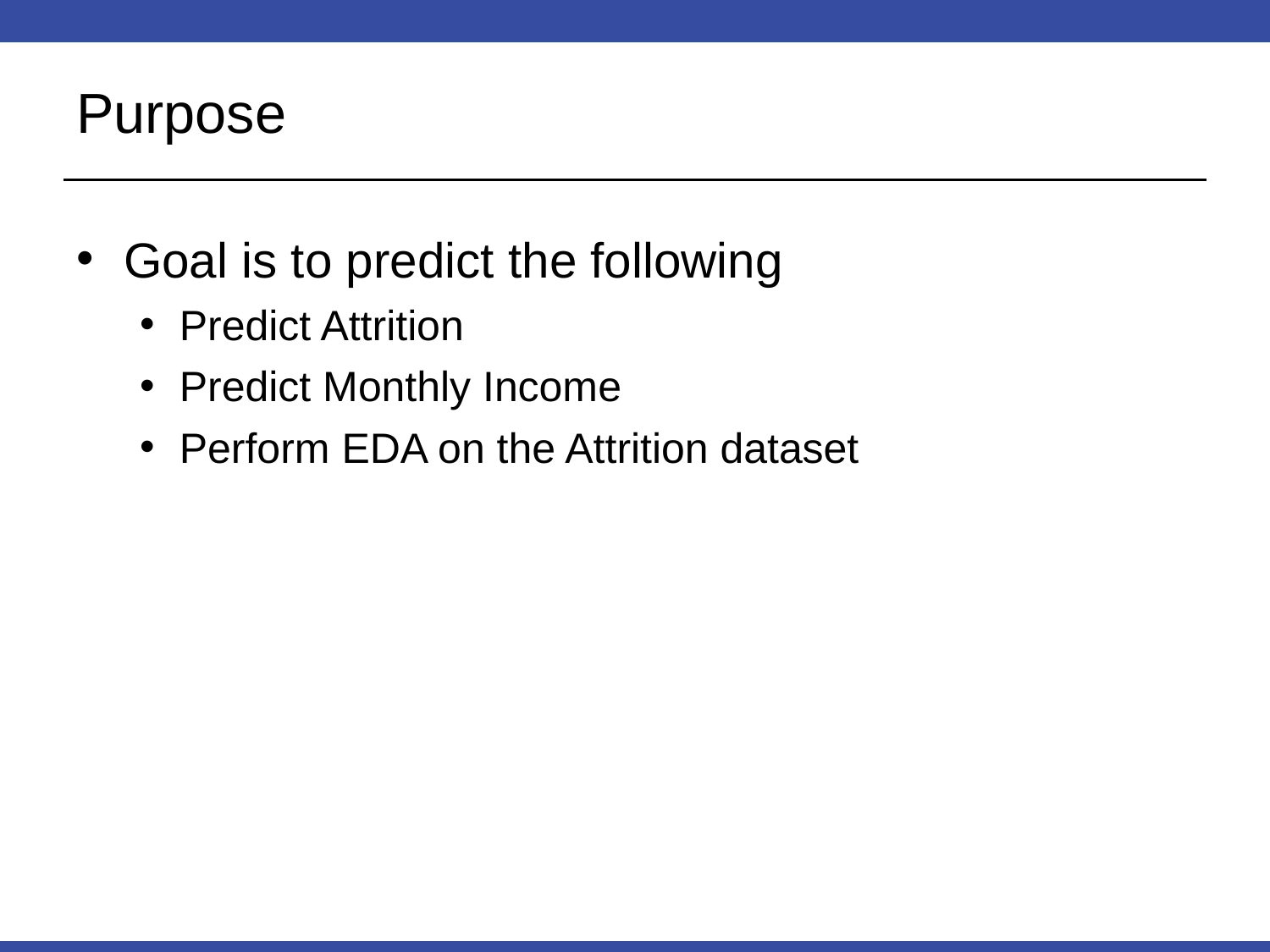

# Purpose
Goal is to predict the following
Predict Attrition
Predict Monthly Income
Perform EDA on the Attrition dataset